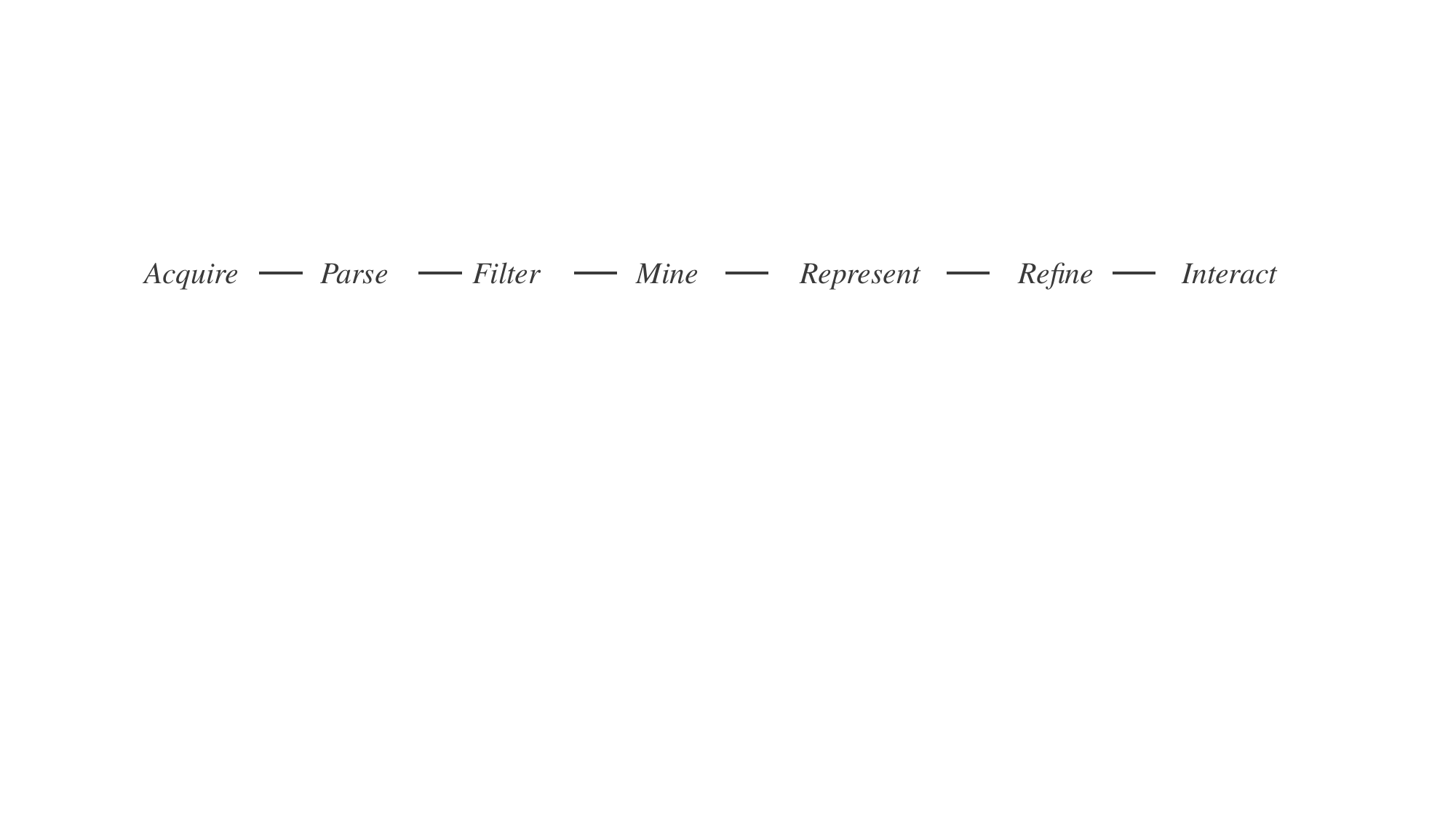

Acquire
Parse
Filter
Mine
Represent
Refine
Interact